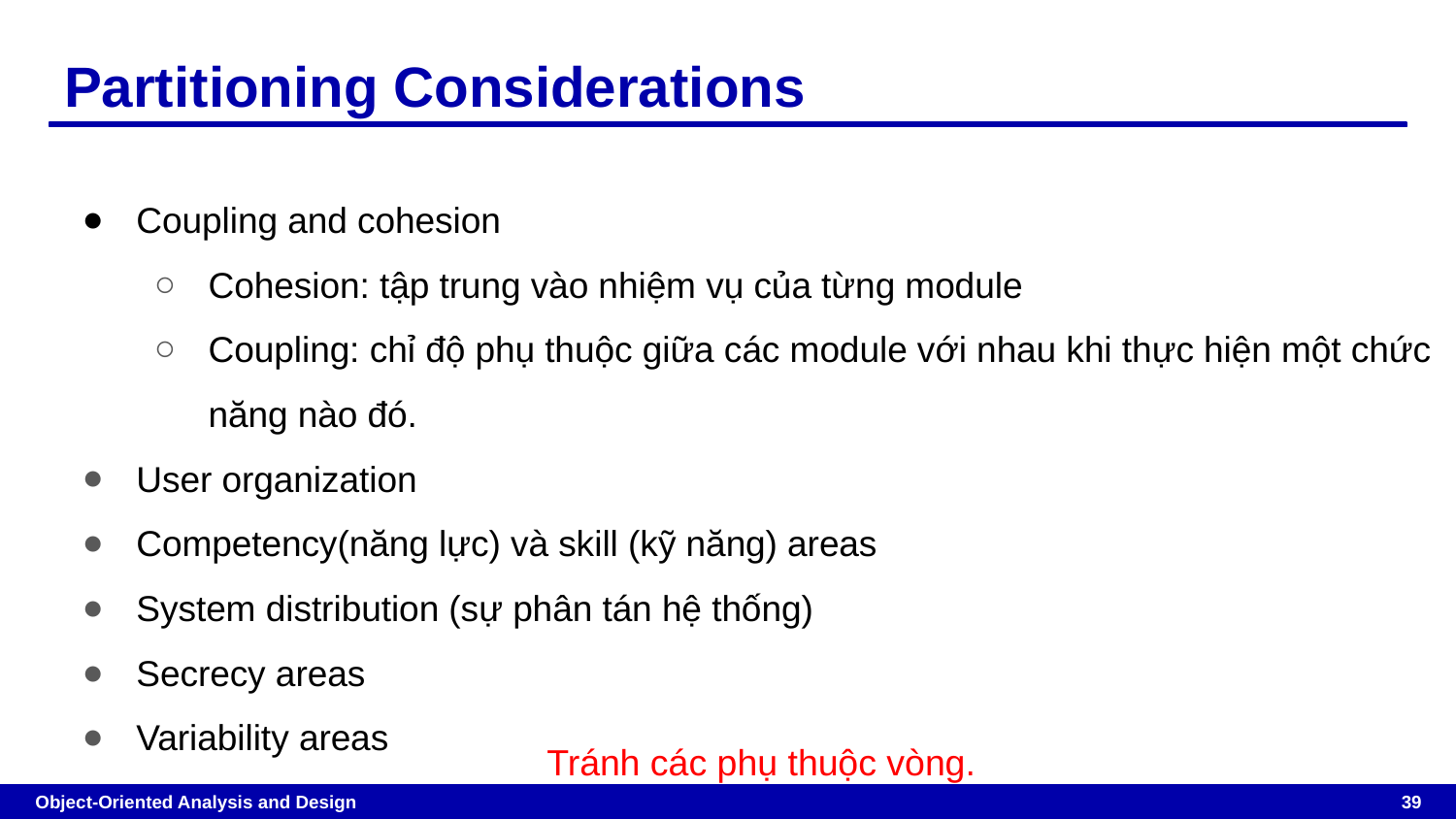

Partitioning Considerations

Coupling and cohesion
Cohesion: tập trung vào nhiệm vụ của từng module
Coupling: chỉ độ phụ thuộc giữa các module với nhau khi thực hiện một chức năng nào đó.
User organization
Competency(năng lực) và skill (kỹ năng) areas
System distribution (sự phân tán hệ thống)
Secrecy areas
Variability areas

Tránh các phụ thuộc vòng.
39
Object-Oriented Analysis and Design